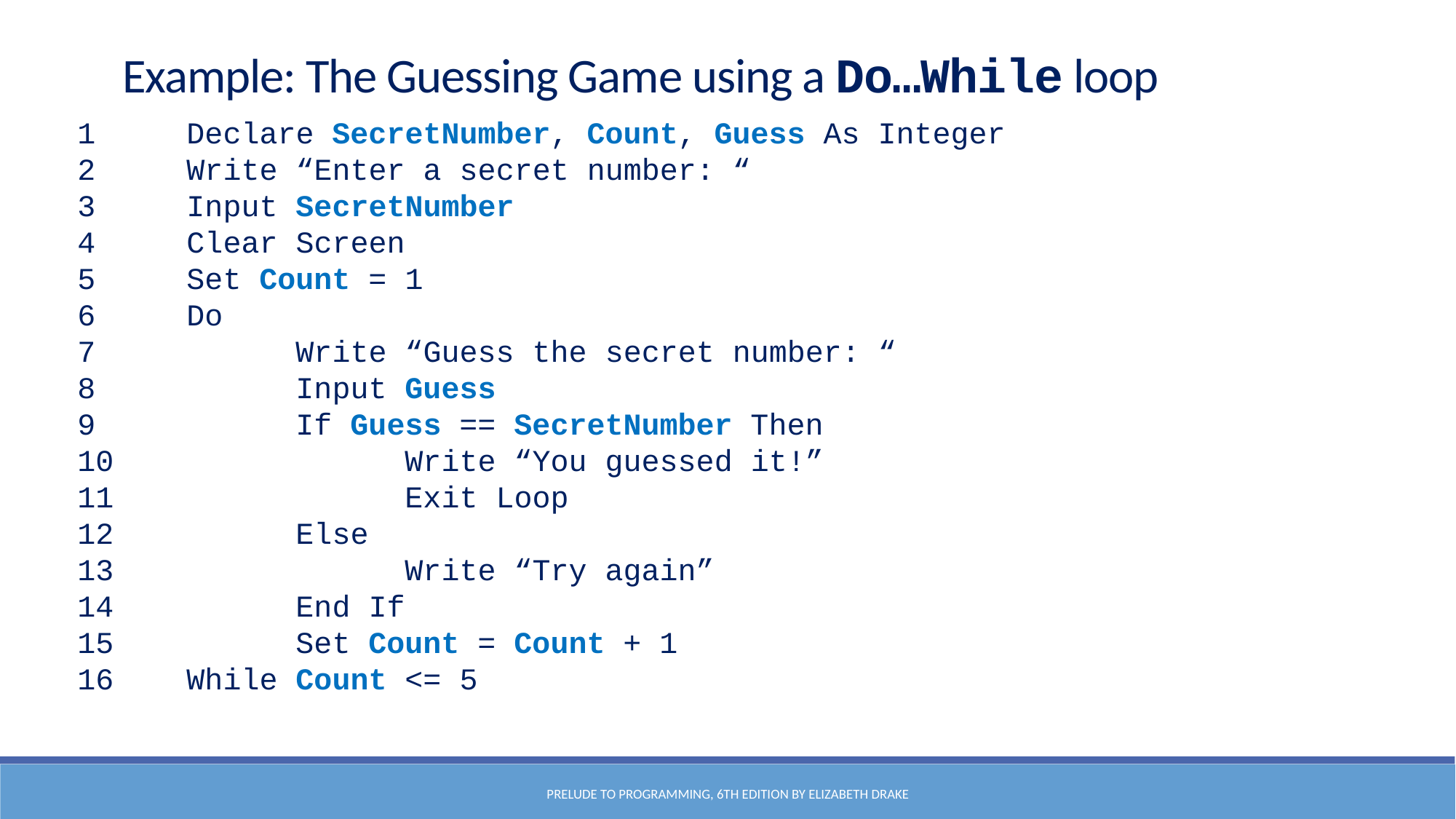

Example: The Guessing Game using a Do…While loop
1	Declare SecretNumber, Count, Guess As Integer
2	Write “Enter a secret number: “
3	Input SecretNumber
4	Clear Screen
5	Set Count = 1
6	Do
7		Write “Guess the secret number: “
8		Input Guess
9		If Guess == SecretNumber Then
10			Write “You guessed it!”
11			Exit Loop
12		Else
13			Write “Try again”
14		End If
15		Set Count = Count + 1
16	While Count <= 5
Prelude to Programming, 6th edition by Elizabeth Drake